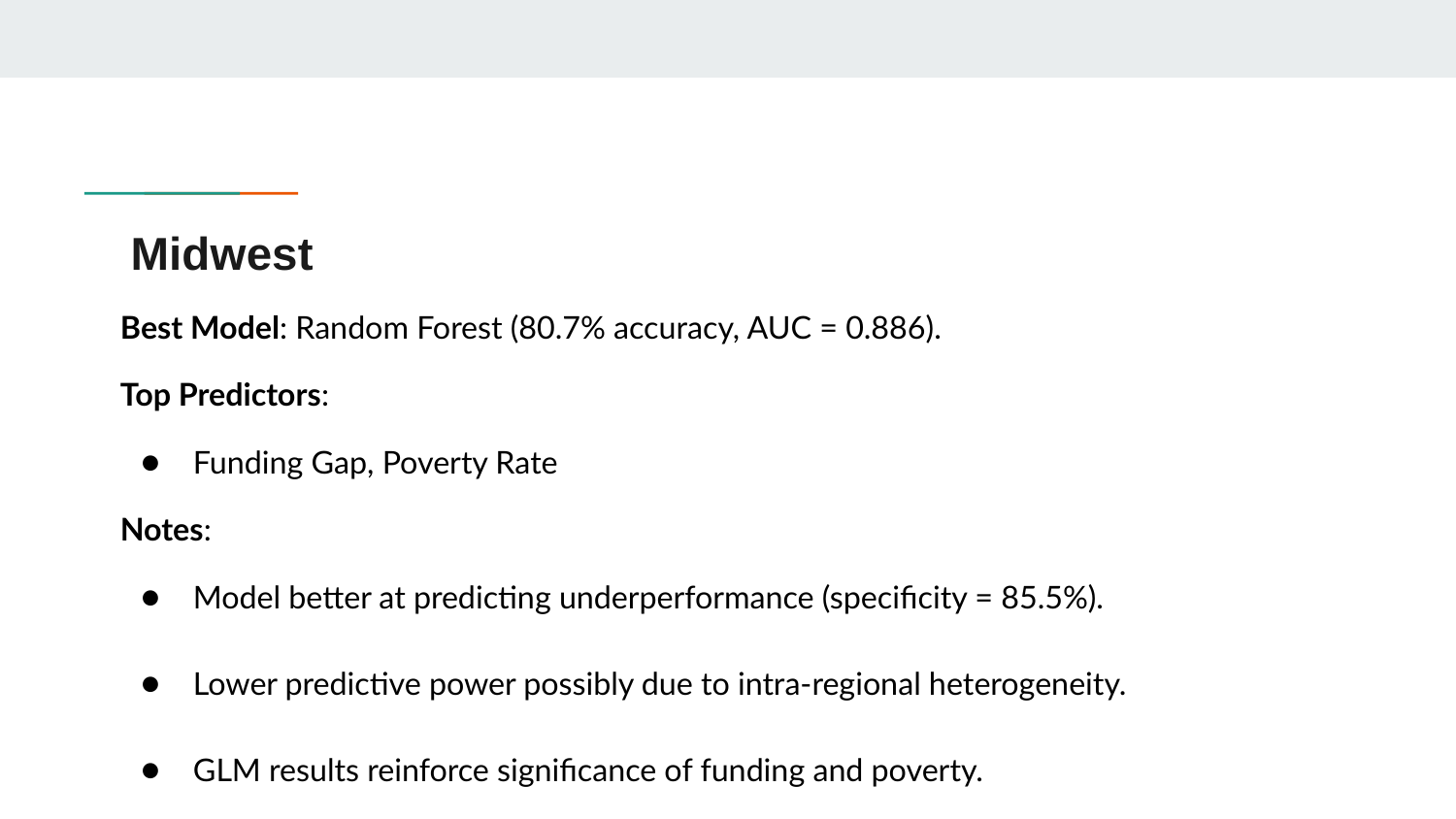

# Midwest
Best Model: Random Forest (80.7% accuracy, AUC = 0.886).
Top Predictors:
Funding Gap, Poverty Rate
Notes:
Model better at predicting underperformance (specificity = 85.5%).
Lower predictive power possibly due to intra-regional heterogeneity.
GLM results reinforce significance of funding and poverty.